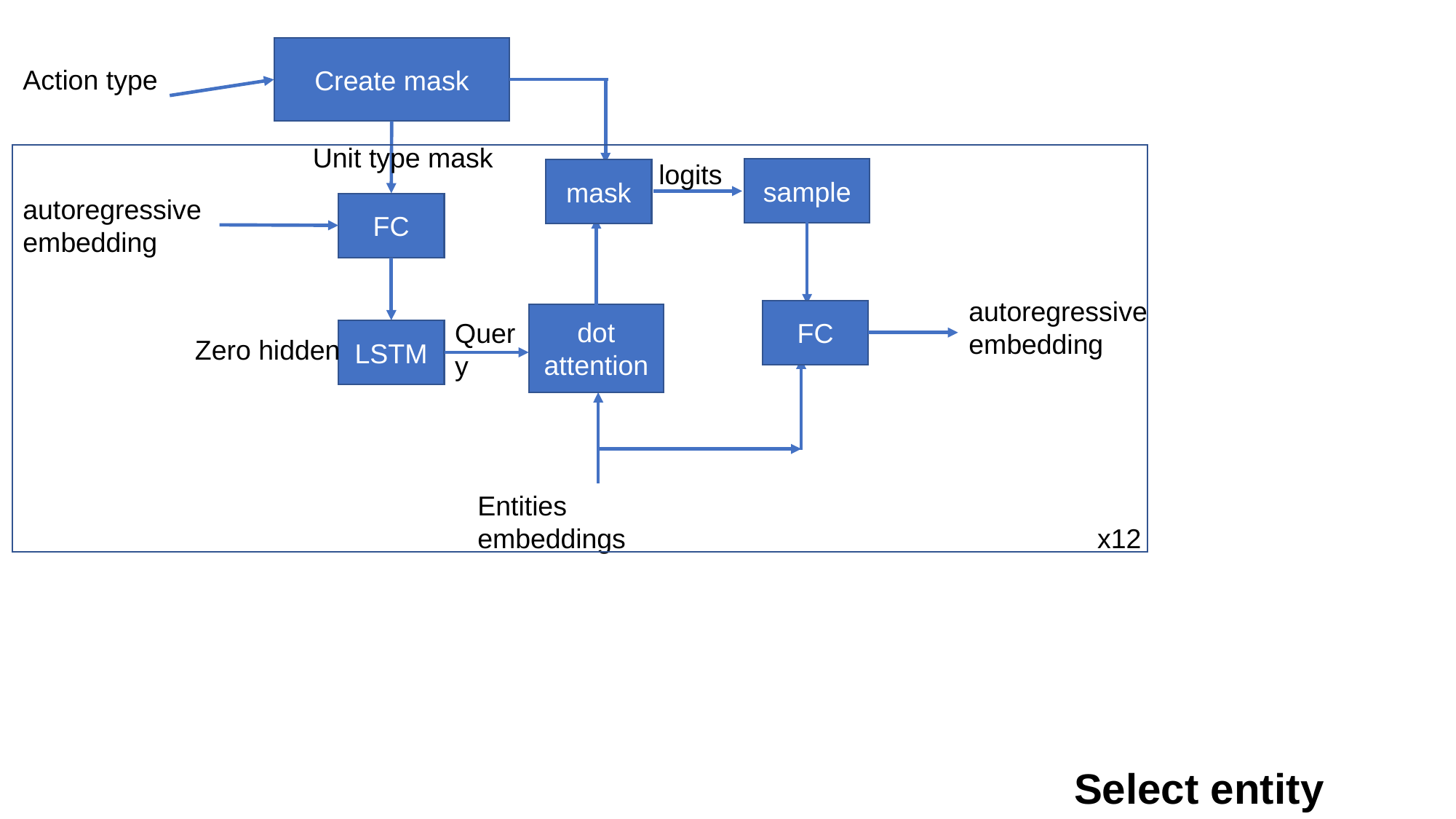

Create mask
Action type
Unit type mask

logits
sample
mask
autoregressive
embedding
FC
autoregressive
embedding
FC
dot attention
Query
LSTM
Zero hidden
Entities embeddings
x12
Select entity heads